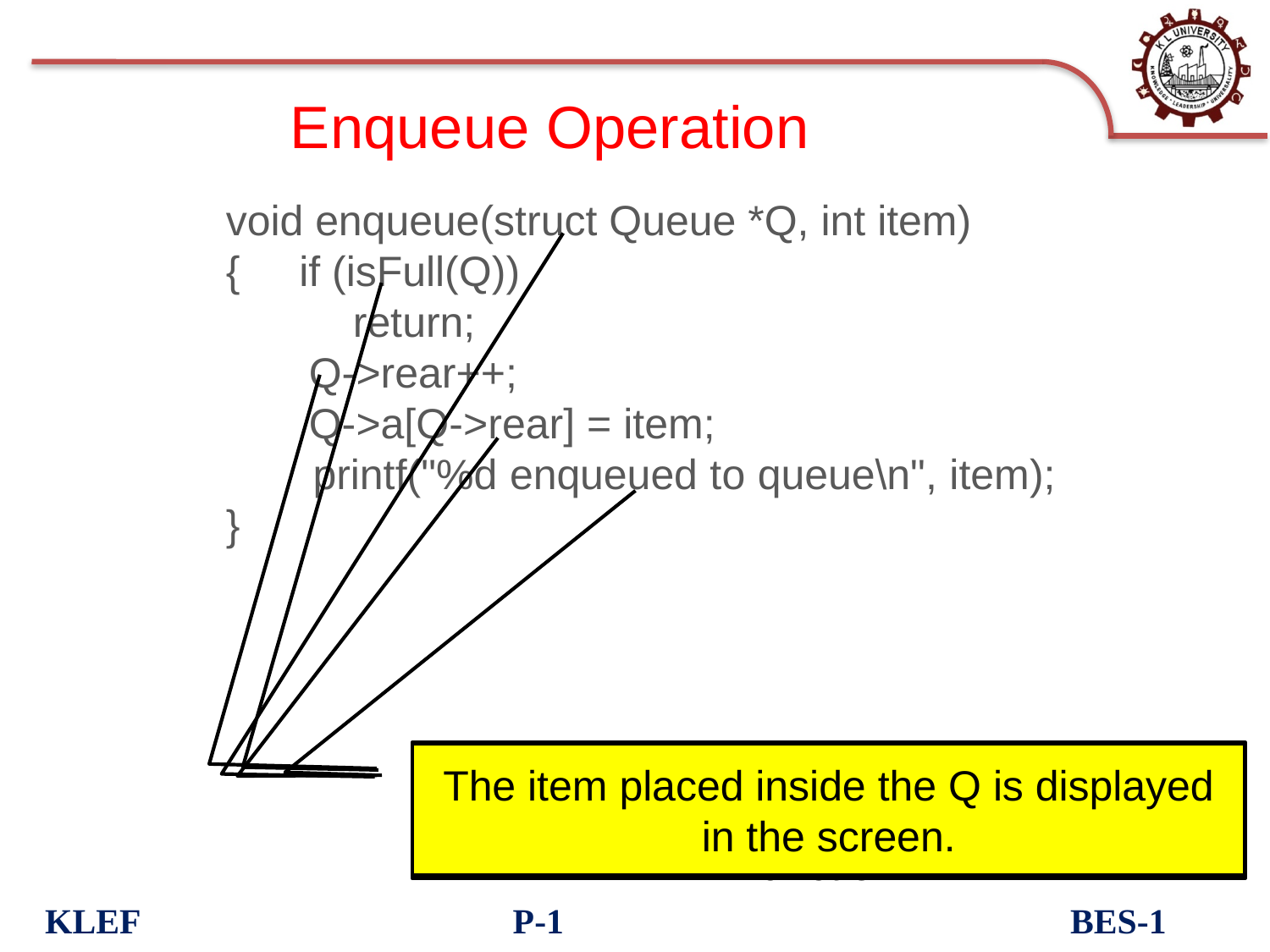

Enqueue Operation
void enqueue(struct Queue *Q, int item)
{     if (isFull(Q))
        	return;
       Q->rear++;
       Q->a[Q->rear] = item;
       printf("%d enqueued to queue\n", item);
}
If the Q is not full, the real pointer is increment by 1.
The item placed inside the Q is displayed in the screen.
isFull( ) function checks Q is full or not. If Q is full the function will return to main.
The item is placed inside the Q at rear poisition.
Address of the Q and item to insert is passed as an argument to the enqueue function.
KLEF                                          P-1                                                         BES-1